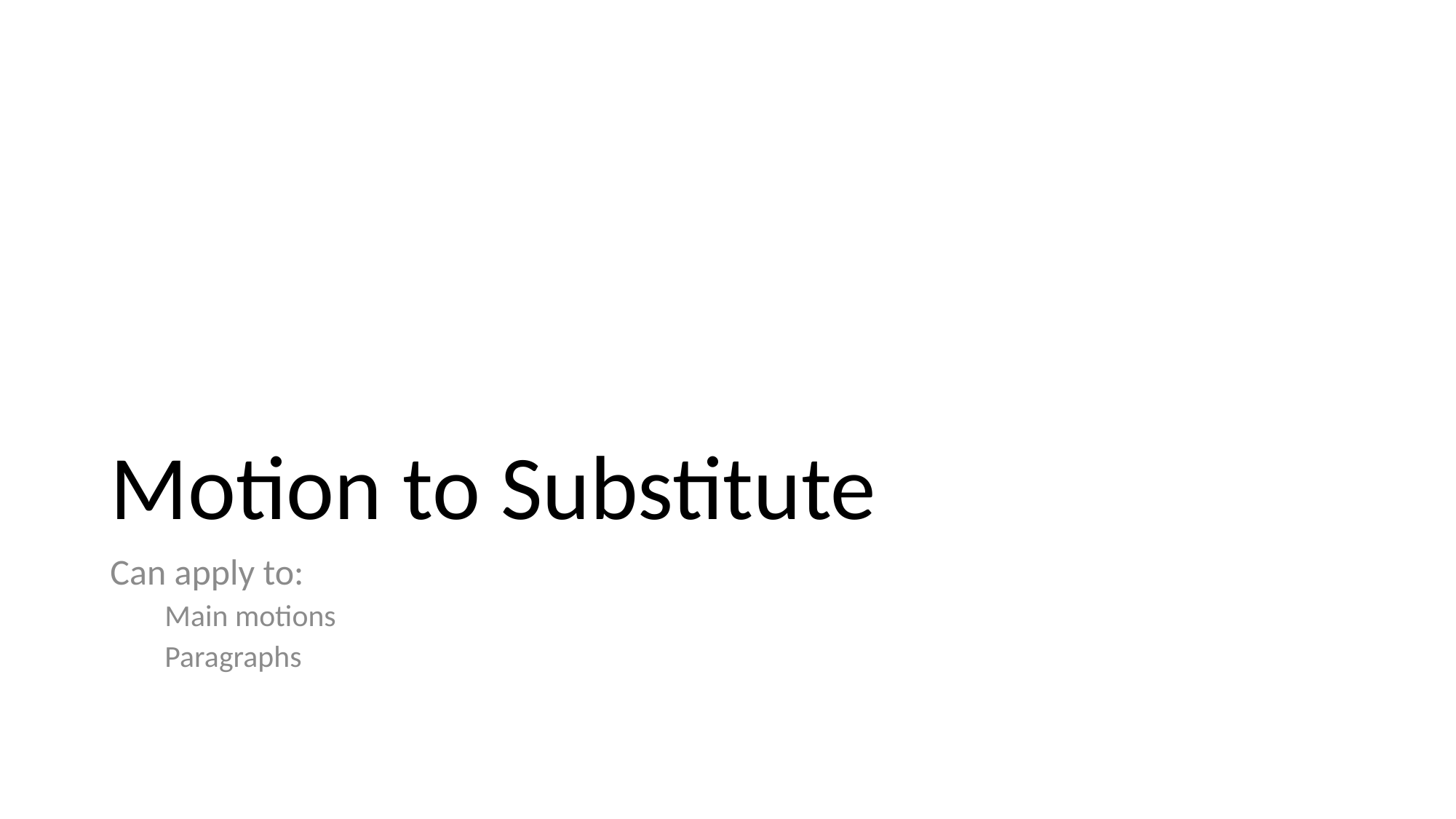

# Motion to Substitute
Can apply to:
Main motions
Paragraphs